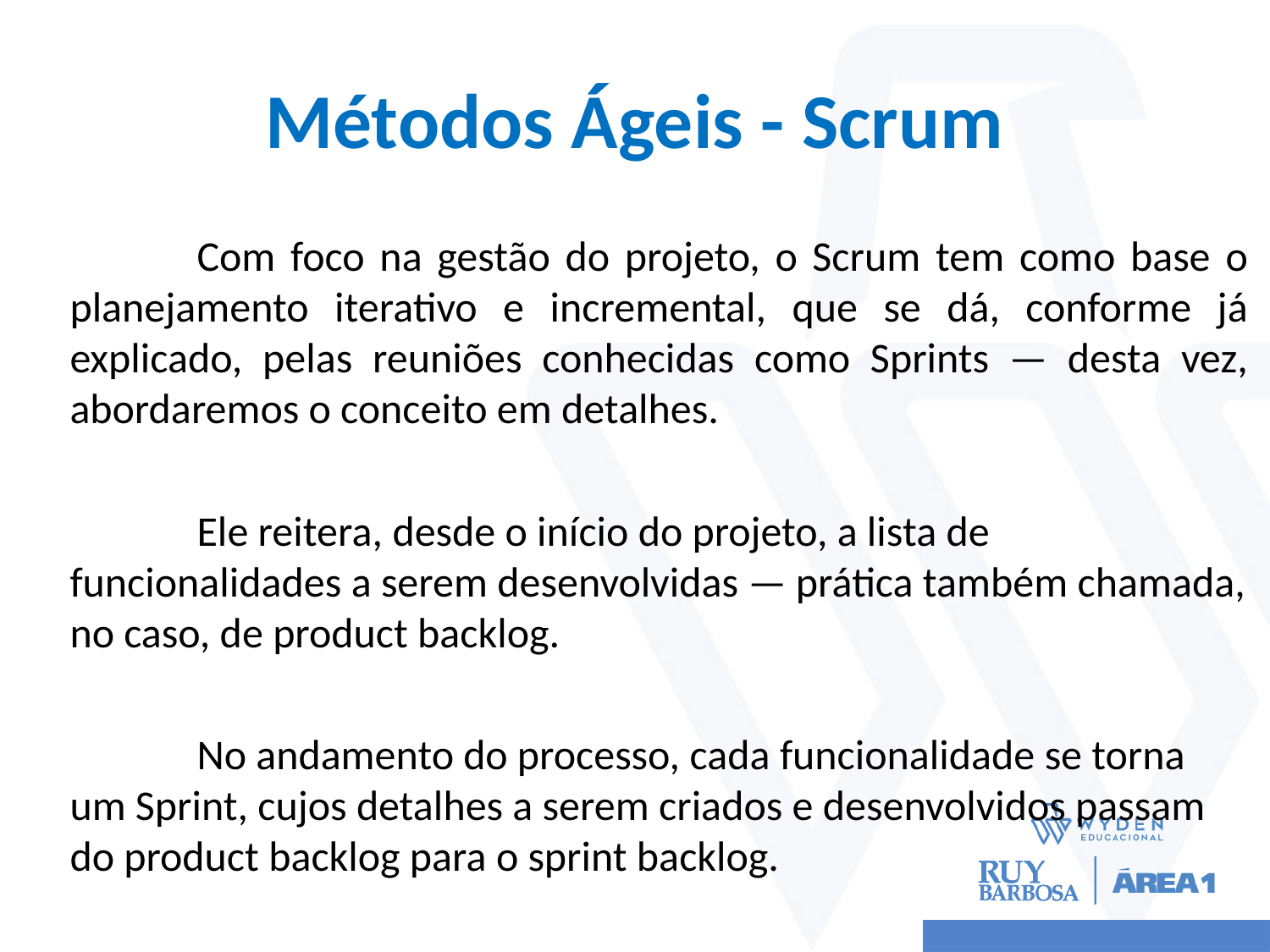

# Métodos Ágeis - Scrum
	Com foco na gestão do projeto, o Scrum tem como base o planejamento iterativo e incremental, que se dá, conforme já explicado, pelas reuniões conhecidas como Sprints — desta vez, abordaremos o conceito em detalhes.

	Ele reitera, desde o início do projeto, a lista de funcionalidades a serem desenvolvidas — prática também chamada, no caso, de product backlog.

	No andamento do processo, cada funcionalidade se torna um Sprint, cujos detalhes a serem criados e desenvolvidos passam do product backlog para o sprint backlog.